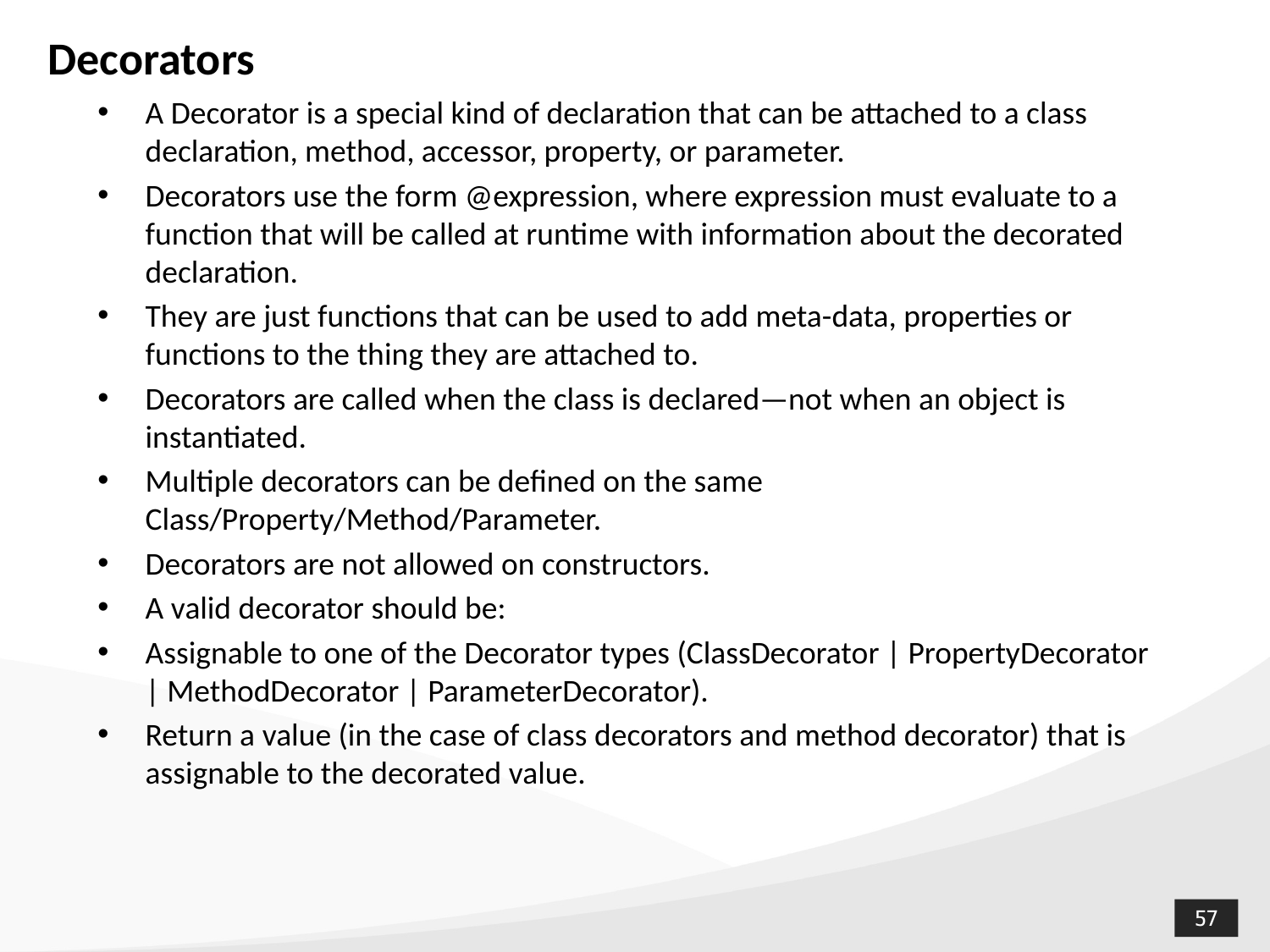

# Decorators
A Decorator is a special kind of declaration that can be attached to a class declaration, method, accessor, property, or parameter.
Decorators use the form @expression, where expression must evaluate to a function that will be called at runtime with information about the decorated declaration.
They are just functions that can be used to add meta-data, properties or functions to the thing they are attached to.
Decorators are called when the class is declared—not when an object is instantiated.
Multiple decorators can be defined on the same Class/Property/Method/Parameter.
Decorators are not allowed on constructors.
A valid decorator should be:
Assignable to one of the Decorator types (ClassDecorator | PropertyDecorator | MethodDecorator | ParameterDecorator).
Return a value (in the case of class decorators and method decorator) that is assignable to the decorated value.